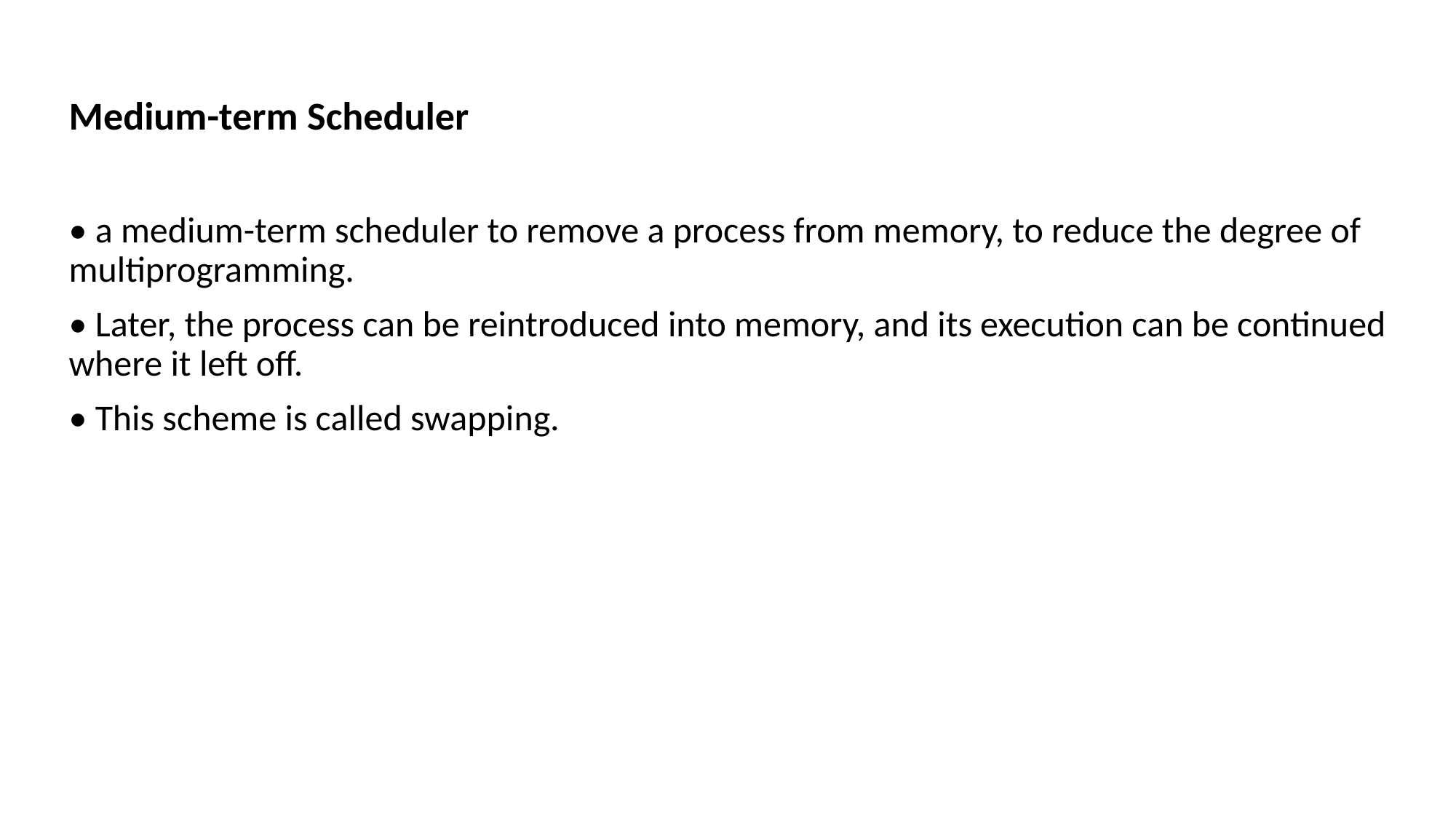

Medium-term Scheduler

• a medium-term scheduler to remove a process from memory, to reduce the degree of multiprogramming.
• Later, the process can be reintroduced into memory, and its execution can be continued where it left off.
• This scheme is called swapping.